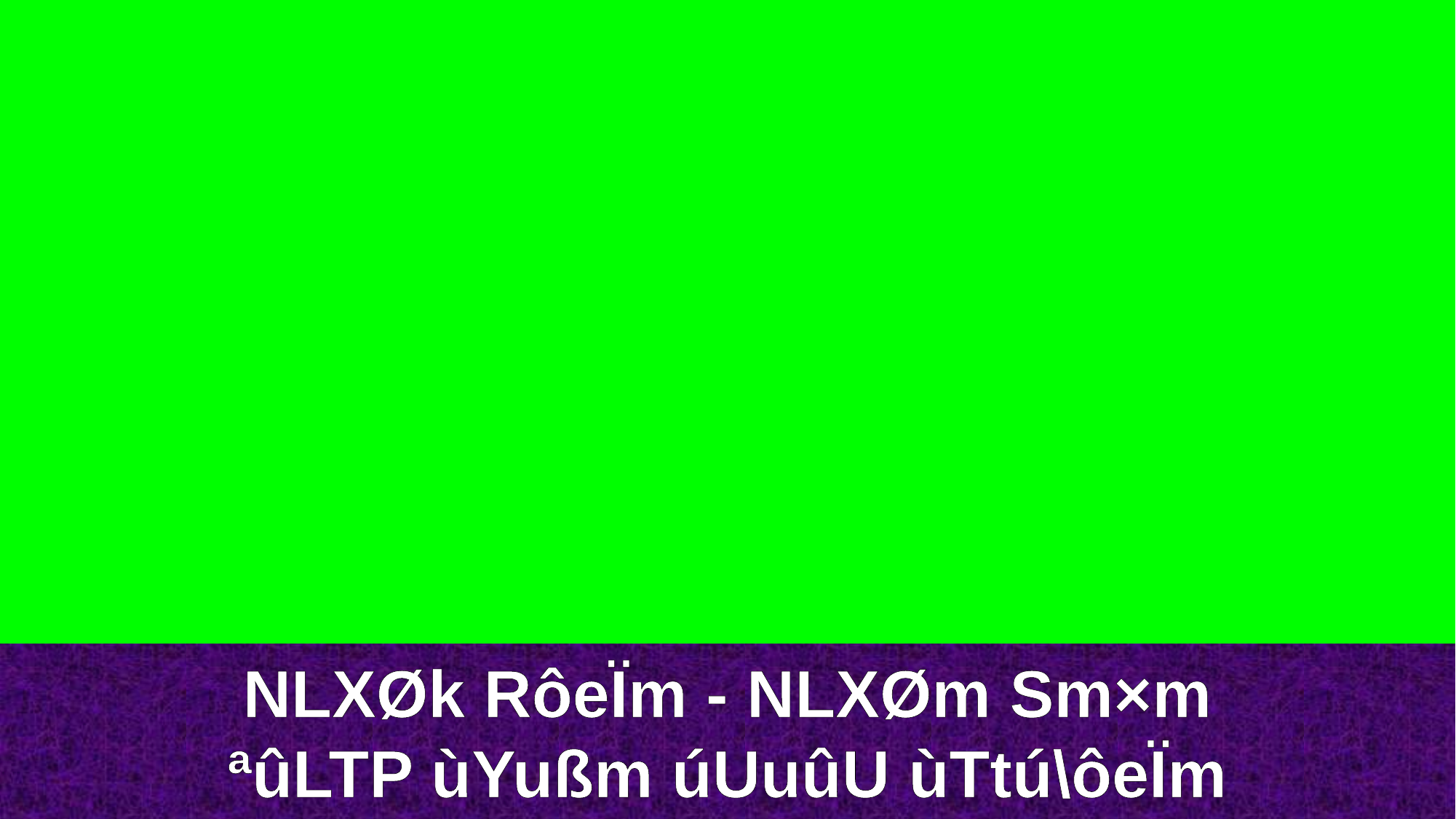

NLXØk RôeÏm - NLXØm Sm×m
ªûLTP ùYußm úUuûU ùTtú\ôeÏm